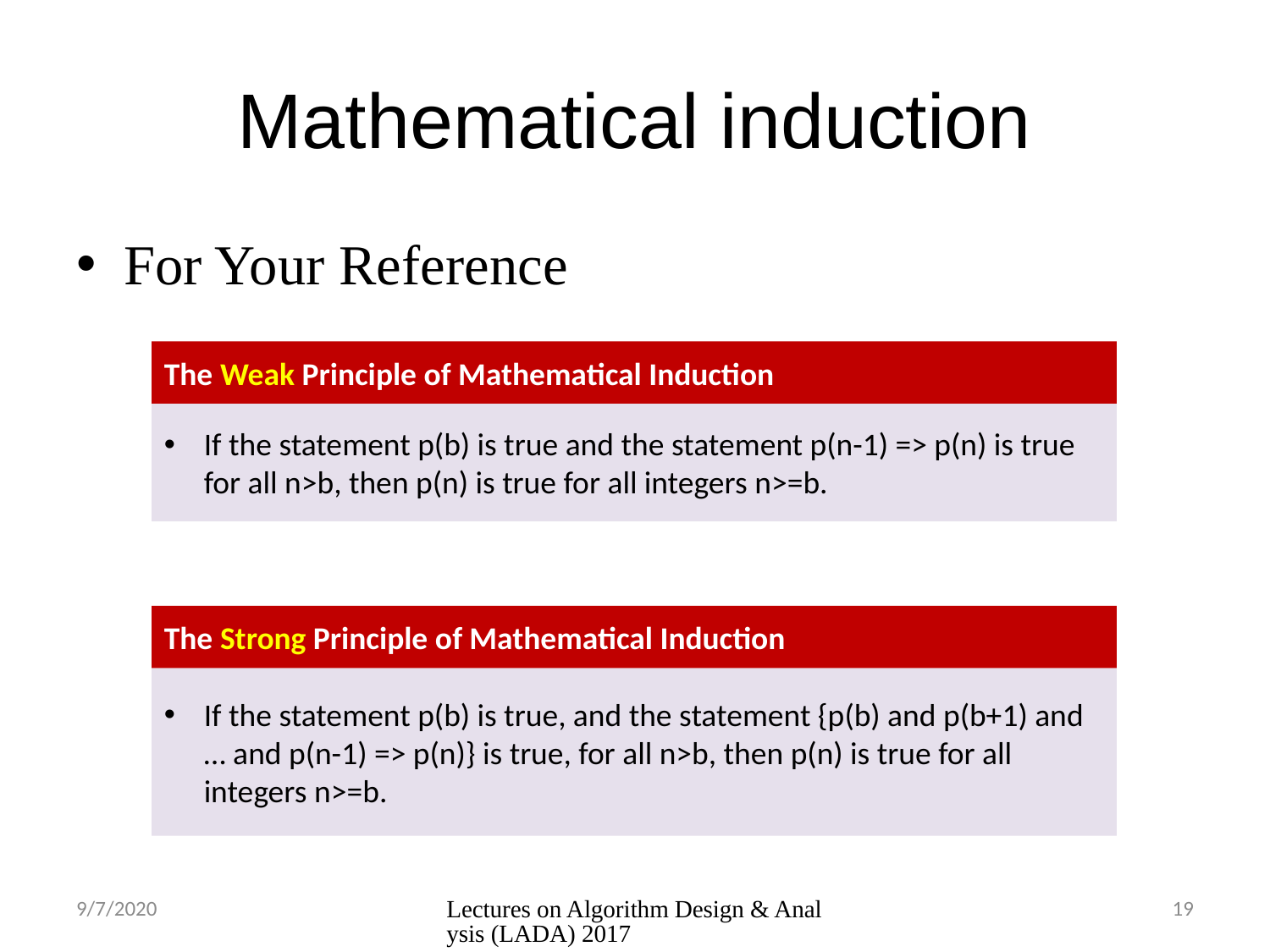

# Mathematical induction
For Your Reference
The Weak Principle of Mathematical Induction
If the statement p(b) is true and the statement p(n-1) => p(n) is true for all n>b, then p(n) is true for all integers n>=b.
The Strong Principle of Mathematical Induction
If the statement p(b) is true, and the statement {p(b) and p(b+1) and … and p(n-1) => p(n)} is true, for all n>b, then p(n) is true for all integers n>=b.
9/7/2020
Lectures on Algorithm Design & Analysis (LADA) 2017
19